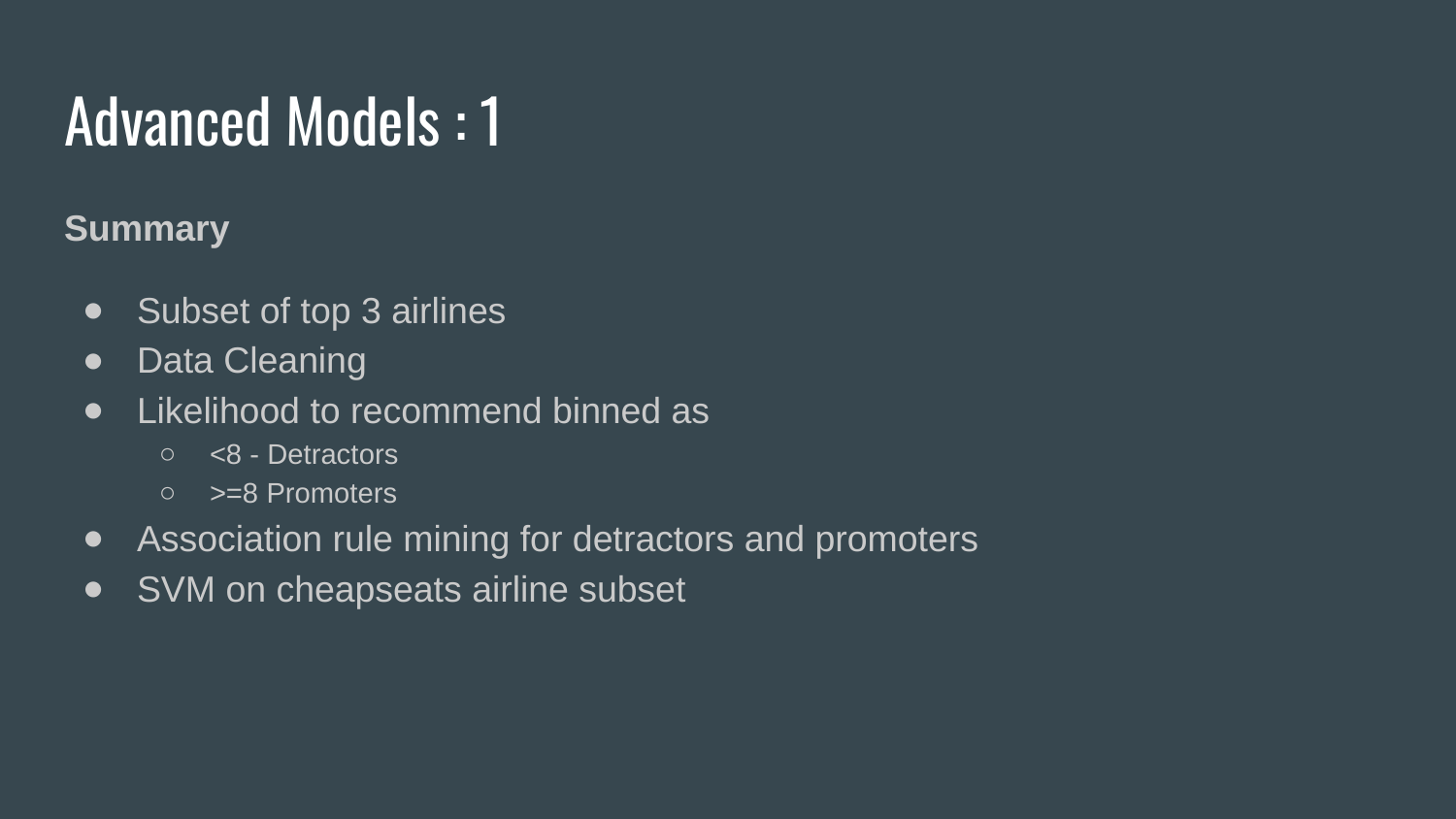

# Advanced Models : 1
Summary
Subset of top 3 airlines
Data Cleaning
Likelihood to recommend binned as
<8 - Detractors
>=8 Promoters
Association rule mining for detractors and promoters
SVM on cheapseats airline subset